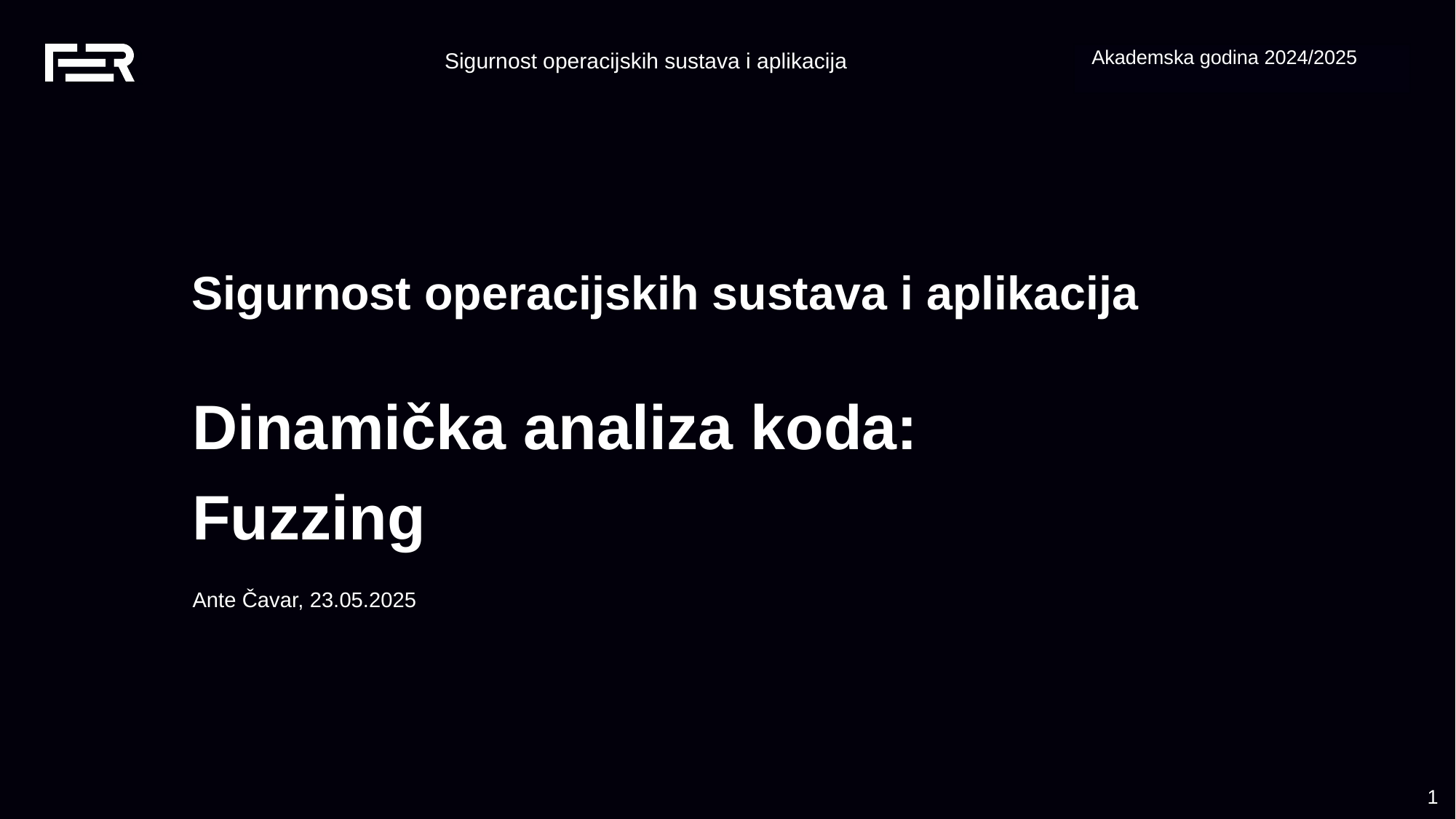

Akademska godina 2024/2025
Sigurnost operacijskih sustava i aplikacija
Dinamička analiza koda:
Fuzzing
Ante Čavar, 23.05.2025
1